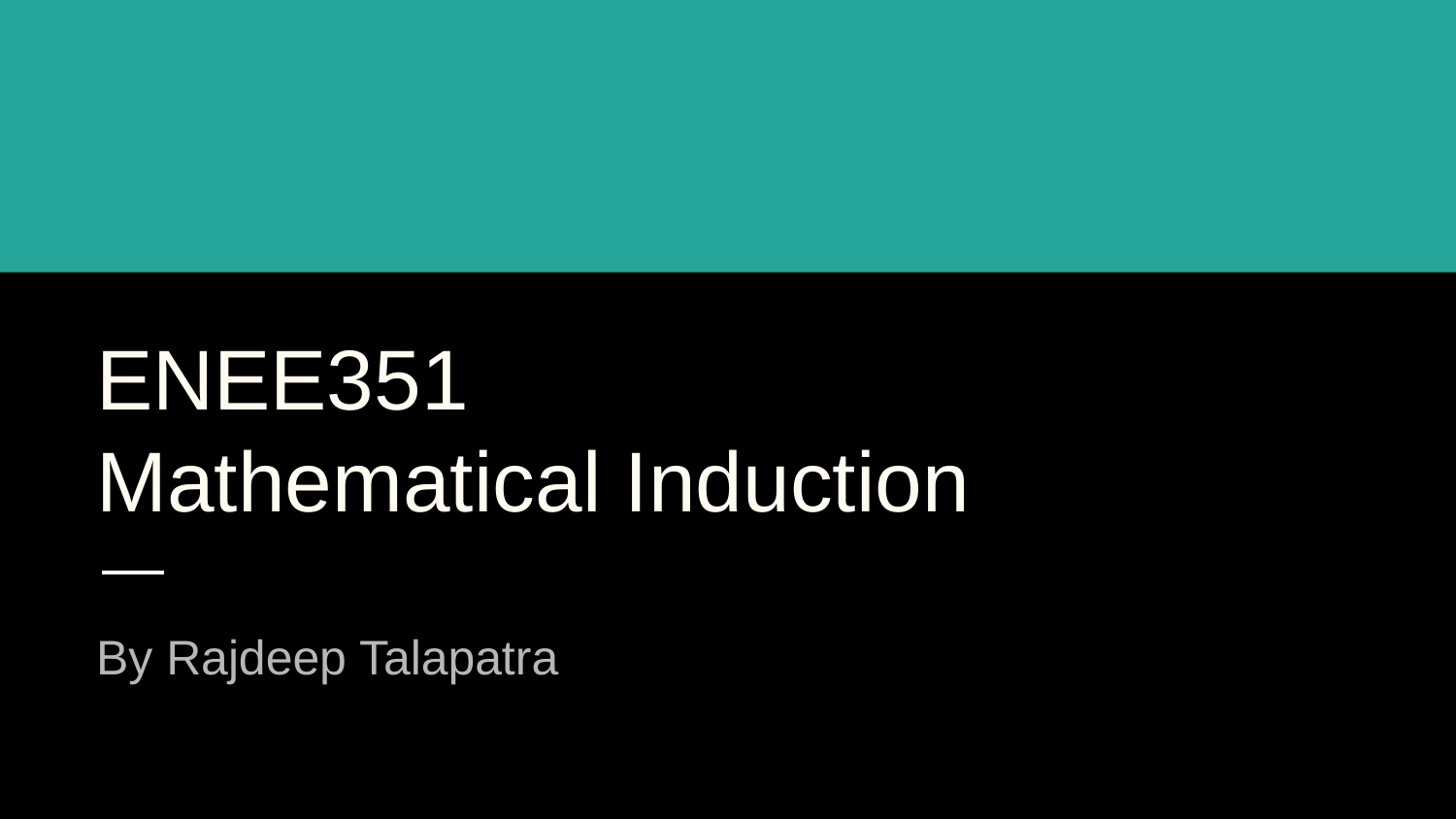

# ENEE351 Mathematical Induction
By Rajdeep Talapatra